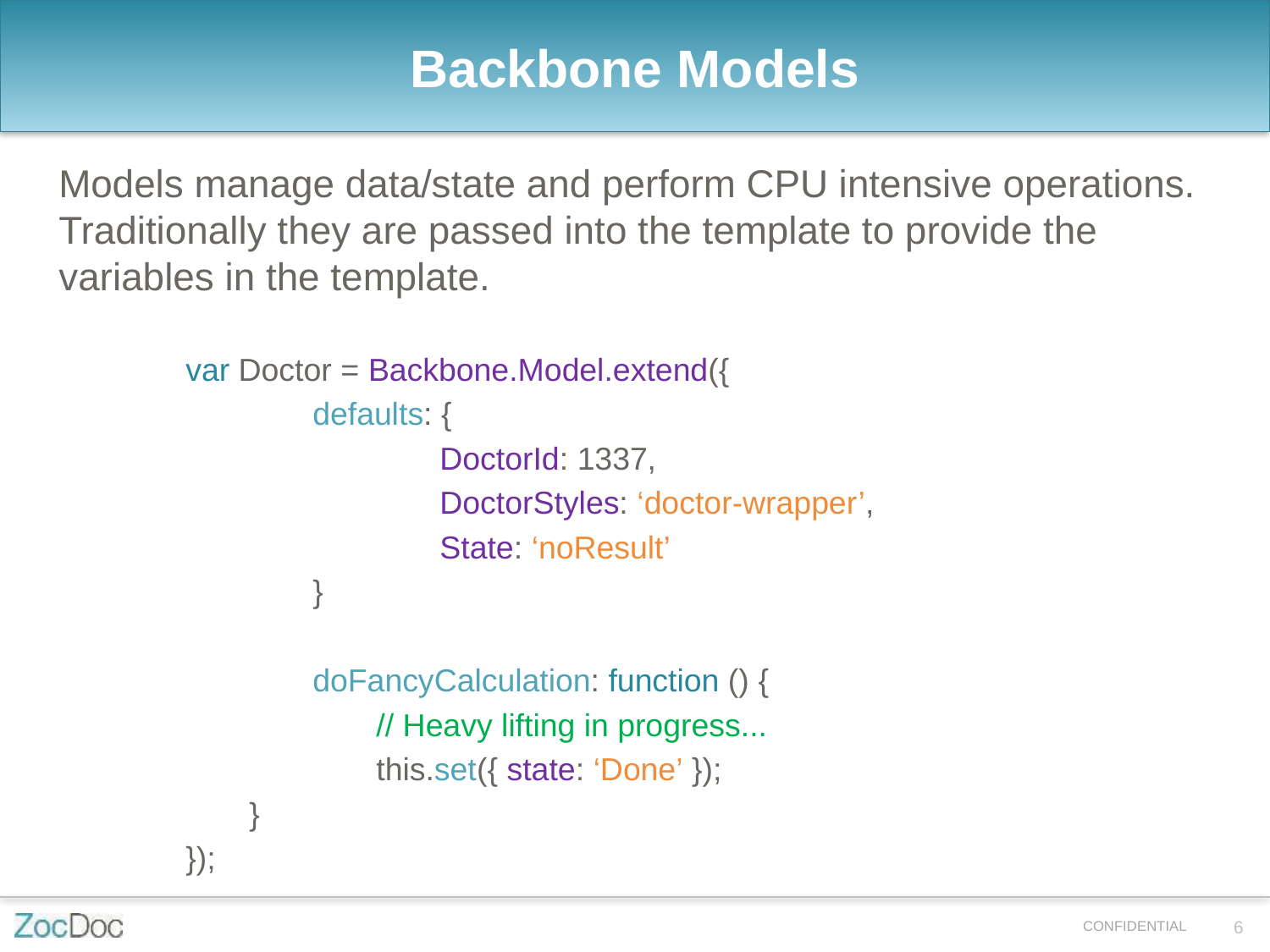

Backbone Models
Models manage data/state and perform CPU intensive operations. Traditionally they are passed into the template to provide the variables in the template.

var Doctor = Backbone.Model.extend({
	defaults: {
		DoctorId: 1337,
		DoctorStyles: ‘doctor-wrapper’,
		State: ‘noResult’
	}

	doFancyCalculation: function () {
	// Heavy lifting in progress...
	this.set({ state: ‘Done’ });
}
});
6